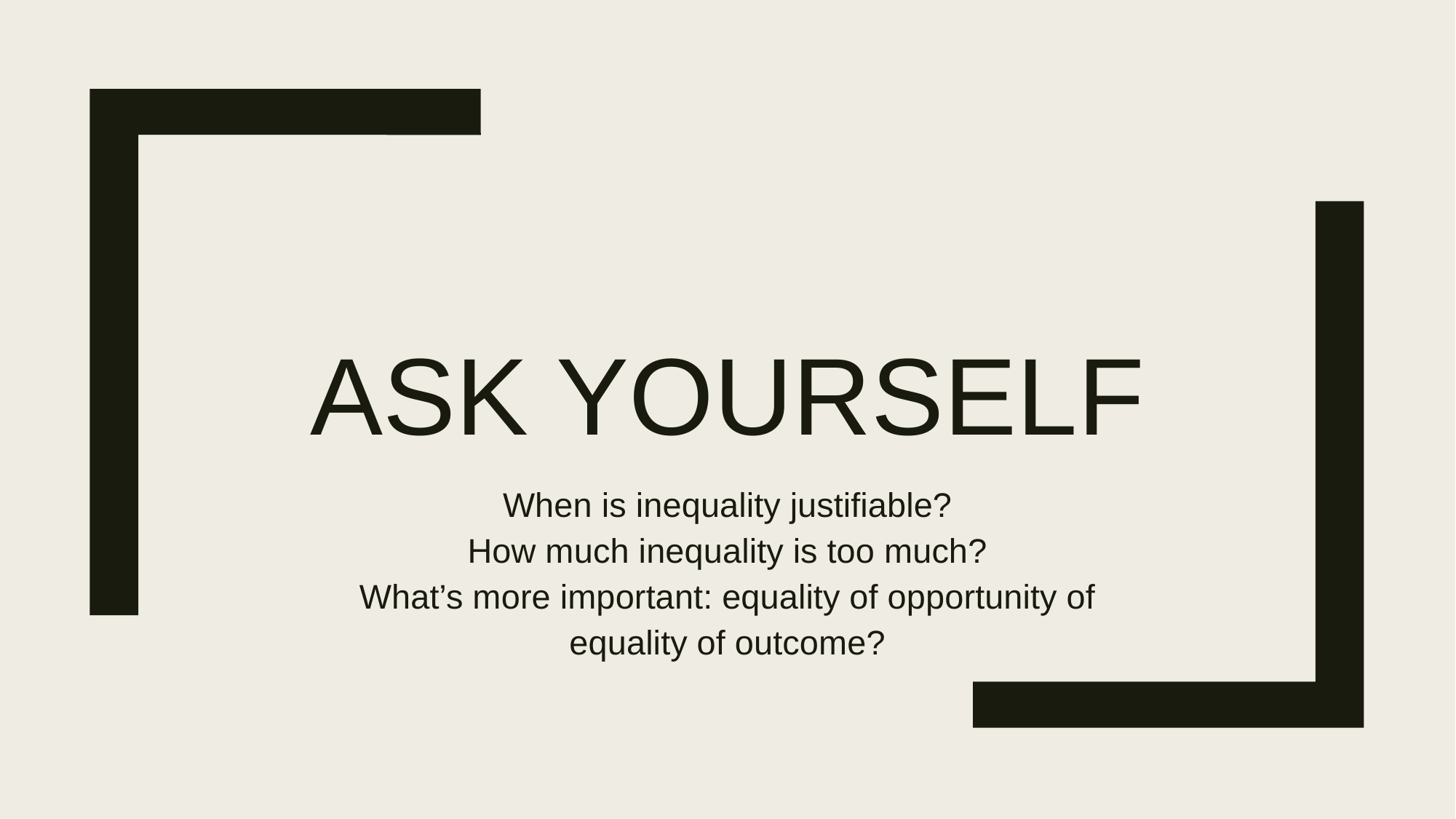

# Ask yourself
When is inequality justifiable?
How much inequality is too much?
What’s more important: equality of opportunity of equality of outcome?